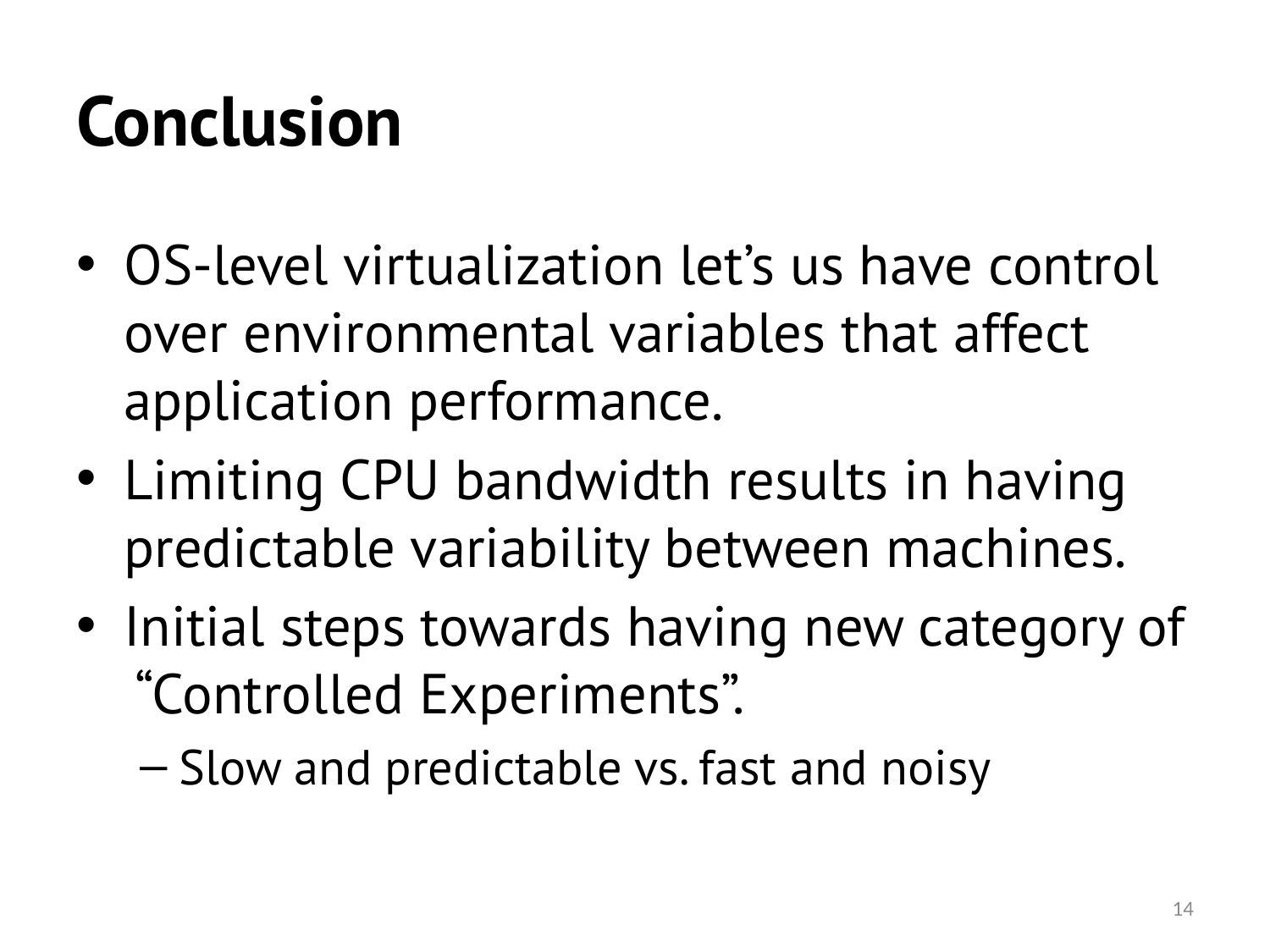

# Conclusion
OS-level virtualization let’s us have control over environmental variables that affect application performance.
Limiting CPU bandwidth results in having predictable variability between machines.
Initial steps towards having new category of  “Controlled Experiments”.
Slow and predictable vs. fast and noisy

14